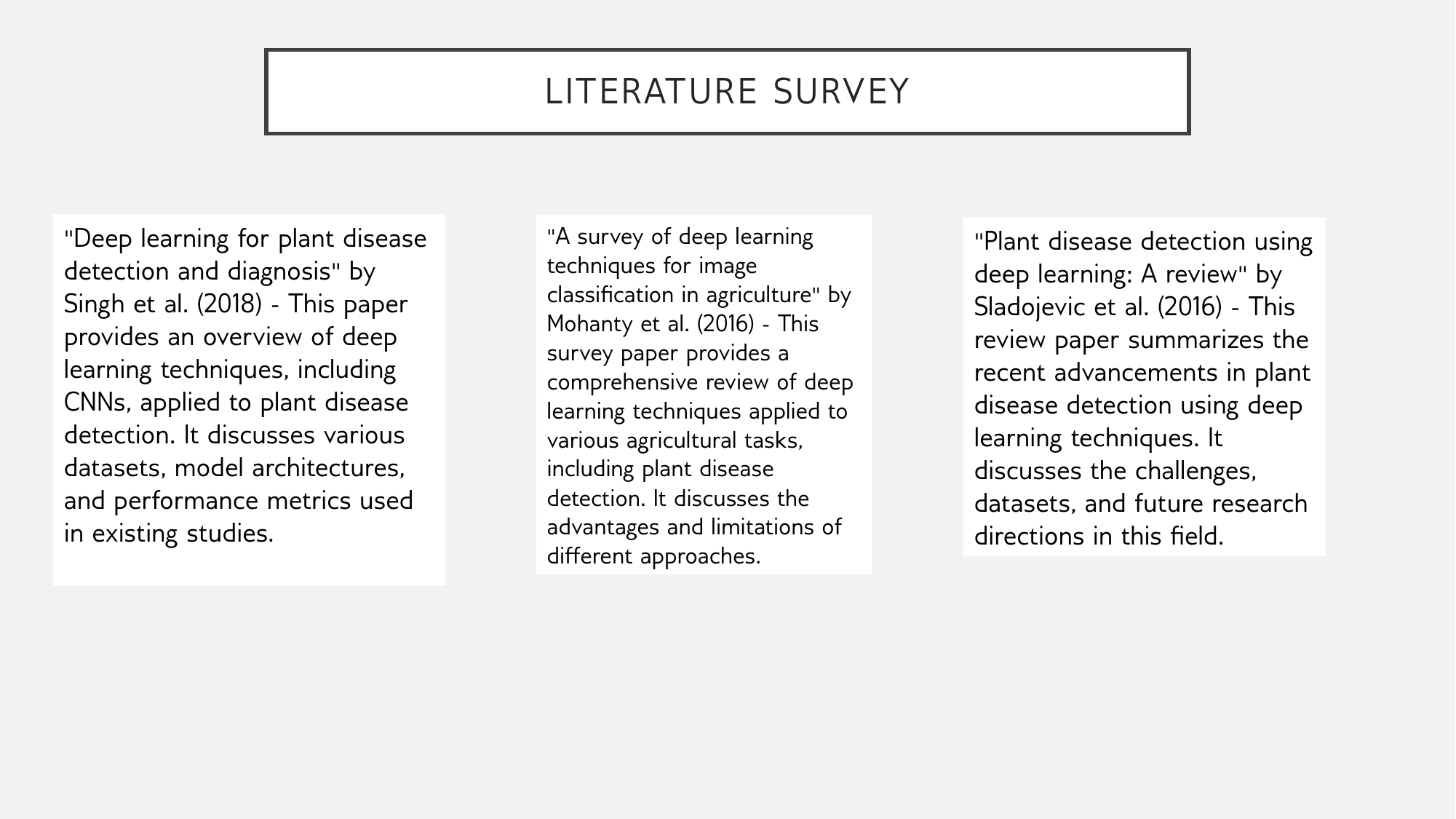

# LITERATURE SURVEY
"Deep learning for plant disease detection and diagnosis" by Singh et al. (2018) - This paper provides an overview of deep learning techniques, including CNNs, applied to plant disease detection. It discusses various datasets, model architectures, and performance metrics used in existing studies.

"Plant disease detection using deep learning: A review" by Sladojevic et al. (2016) - This review paper summarizes the recent advancements in plant disease detection using deep learning techniques. It discusses the challenges, datasets, and future research directions in this field.
"A survey of deep learning techniques for image classification in agriculture" by Mohanty et al. (2016) - This survey paper provides a comprehensive review of deep learning techniques applied to various agricultural tasks, including plant disease detection. It discusses the advantages and limitations of different approaches.